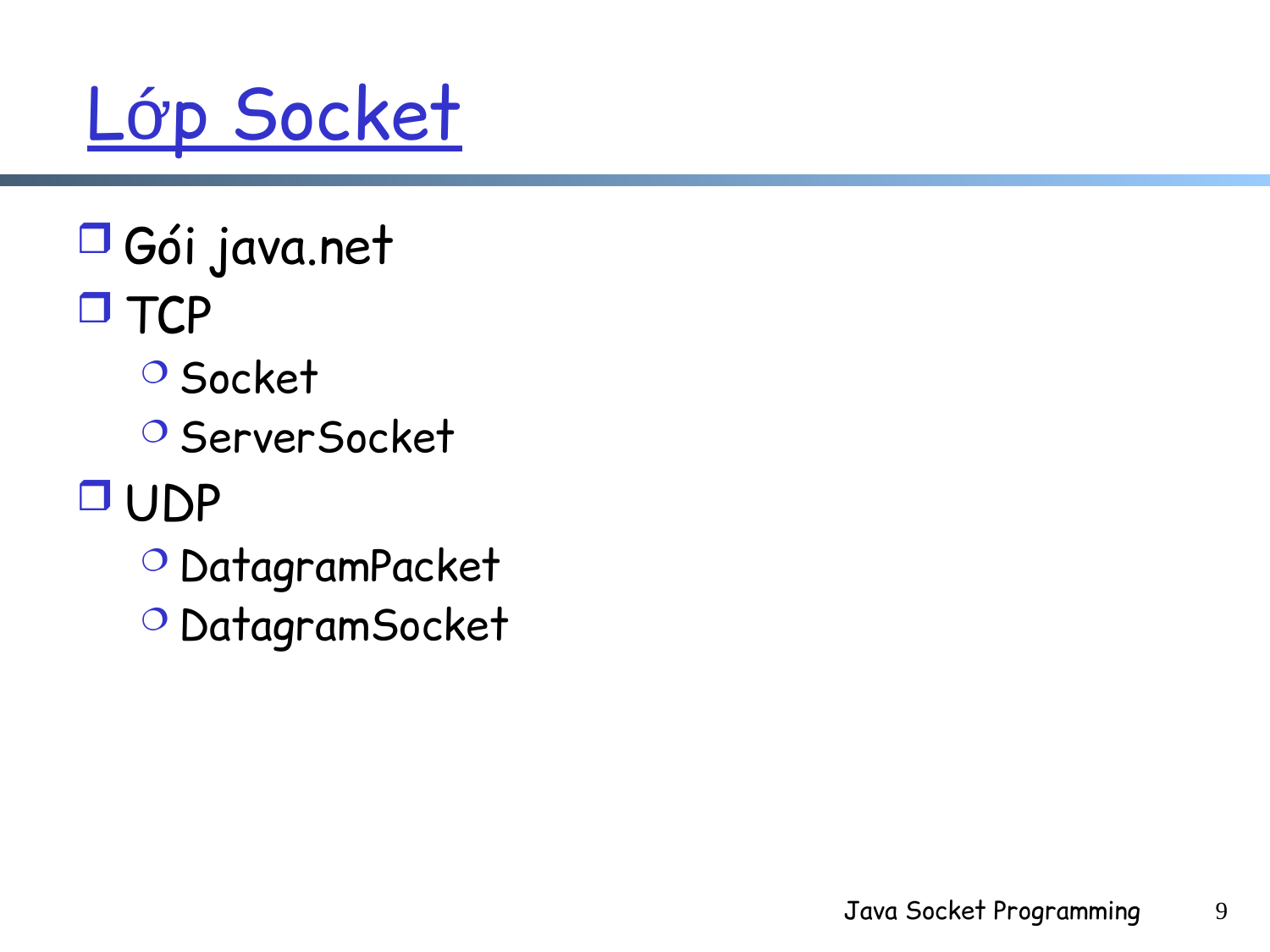

Lớp Socket
Gói java.net
TCP
Socket
ServerSocket
UDP
DatagramPacket
DatagramSocket
Java Socket Programming
9